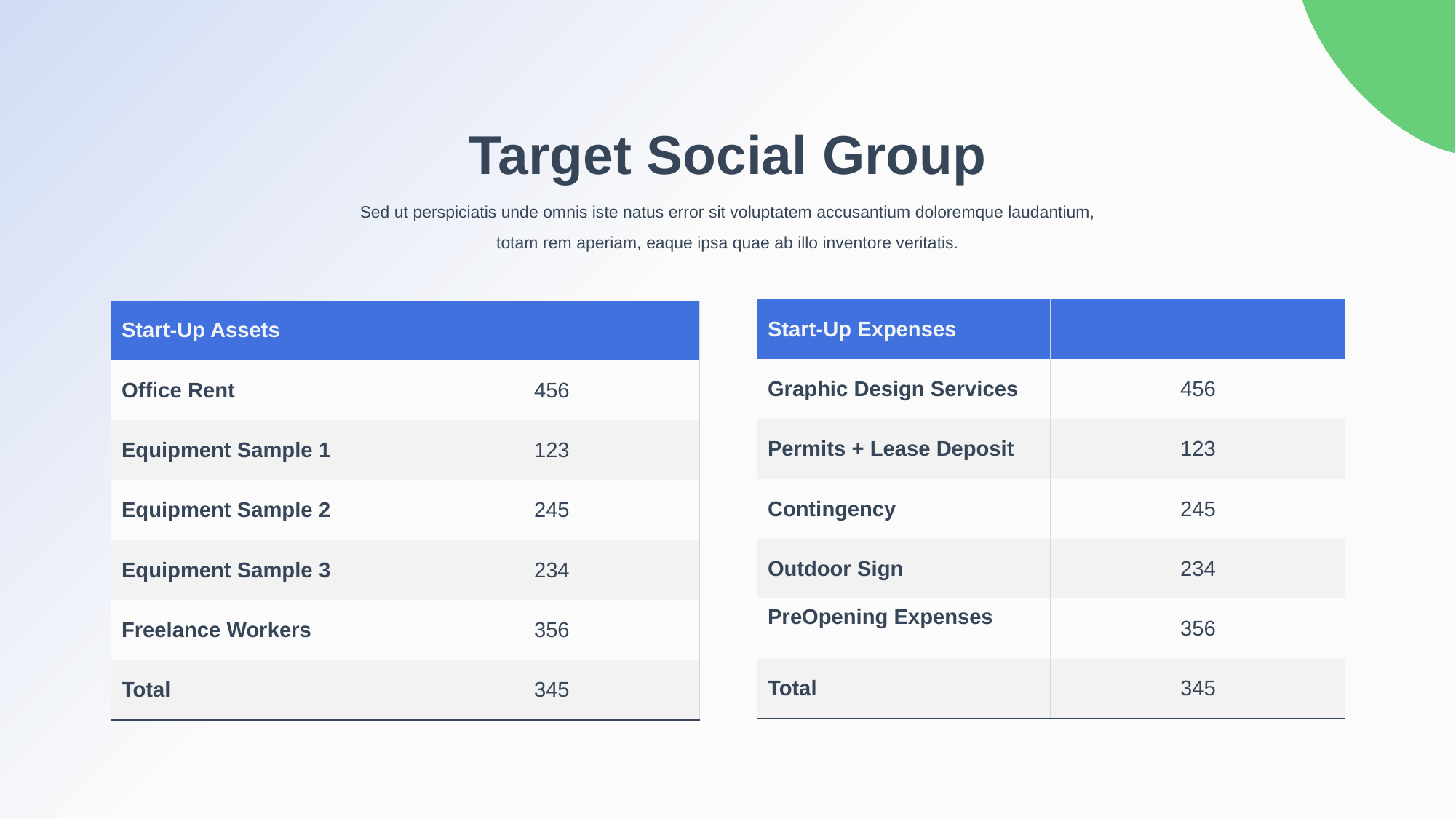

Target Social Group
Sed ut perspiciatis unde omnis iste natus error sit voluptatem accusantium doloremque laudantium, totam rem aperiam, eaque ipsa quae ab illo inventore veritatis.
| Start-Up Expenses |  |
| --- | --- |
| Graphic Design Services | 456 |
| Permits + Lease Deposit | 123 |
| Contingency | 245 |
| Outdoor Sign | 234 |
| PreOpening Expenses | 356 |
| Total | 345 |
| Start-Up Assets |  |
| --- | --- |
| Office Rent | 456 |
| Equipment Sample 1 | 123 |
| Equipment Sample 2 | 245 |
| Equipment Sample 3 | 234 |
| Freelance Workers | 356 |
| Total | 345 |